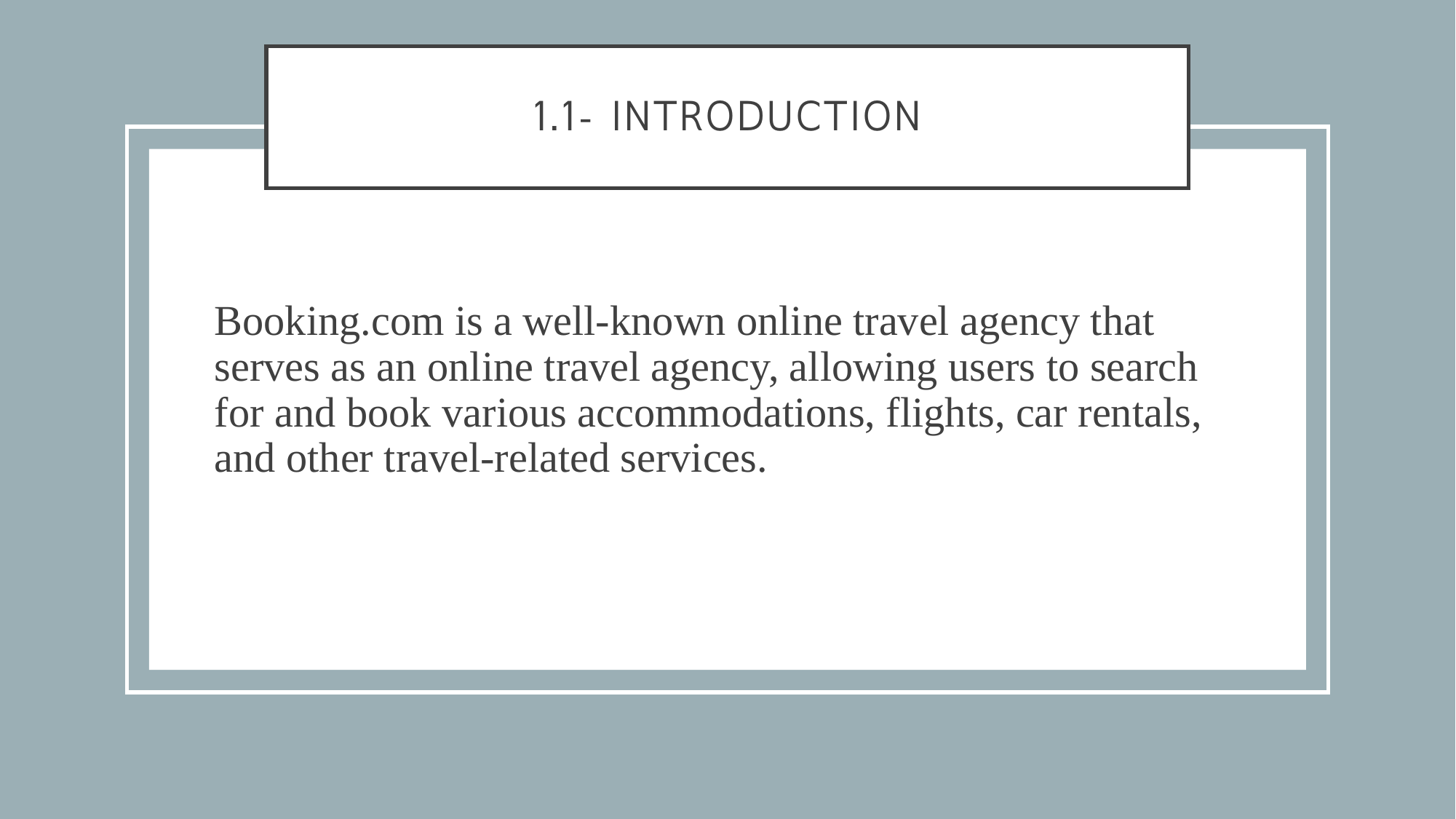

# 1.1- Introduction

Booking.com is a well-known online travel agency that serves as an online travel agency, allowing users to search for and book various accommodations, flights, car rentals, and other travel-related services.